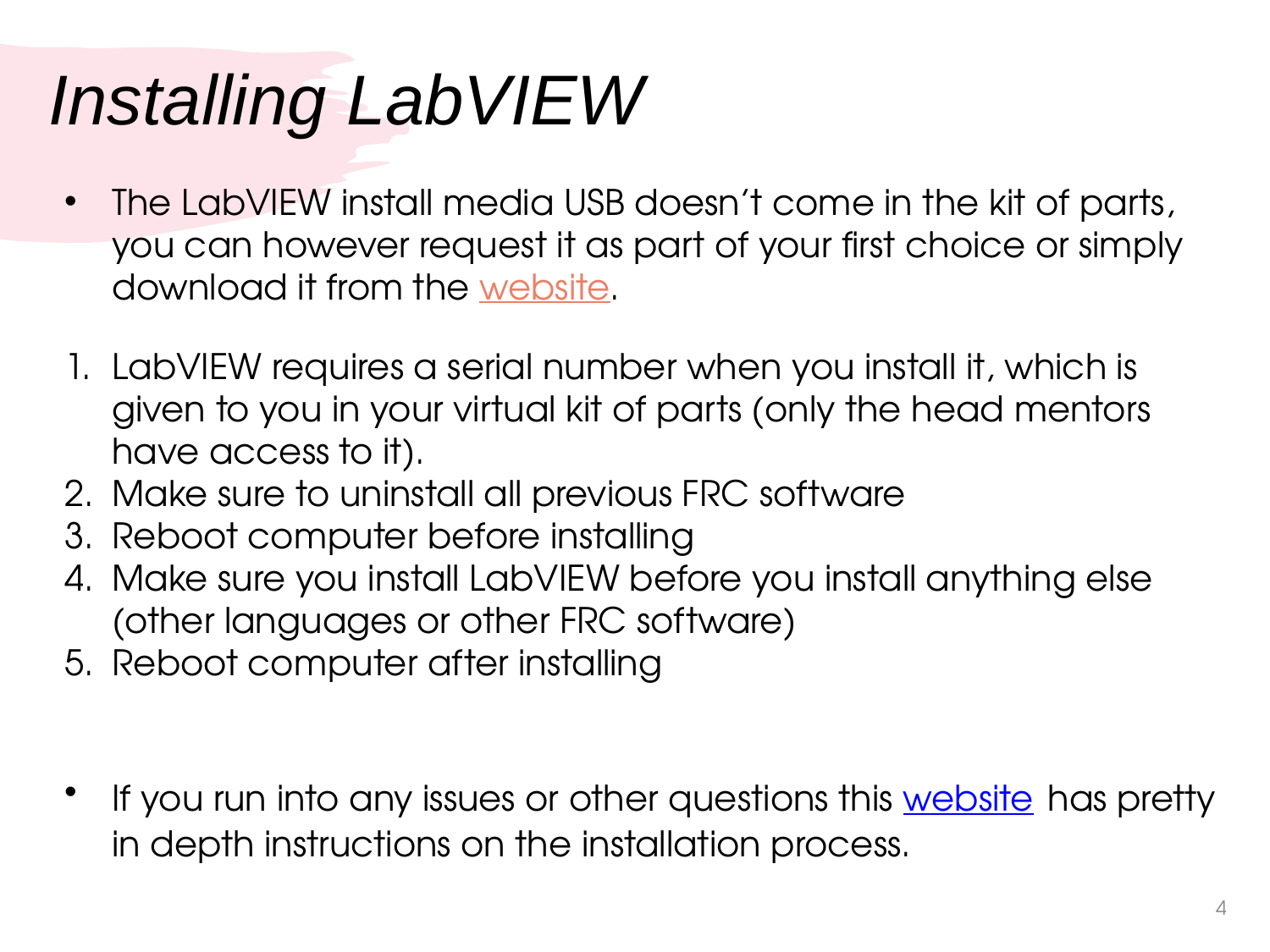

# Installing LabVIEW
The LabVIEW install media USB doesn’t come in the kit of parts, you can however request it as part of your first choice or simply download it from the website.

LabVIEW requires a serial number when you install it, which is given to you in your virtual kit of parts (only the head mentors have access to it).
Make sure to uninstall all previous FRC software
Reboot computer before installing
Make sure you install LabVIEW before you install anything else (other languages or other FRC software)
Reboot computer after installing

If you run into any issues or other questions this website has pretty in depth instructions on the installation process.
4